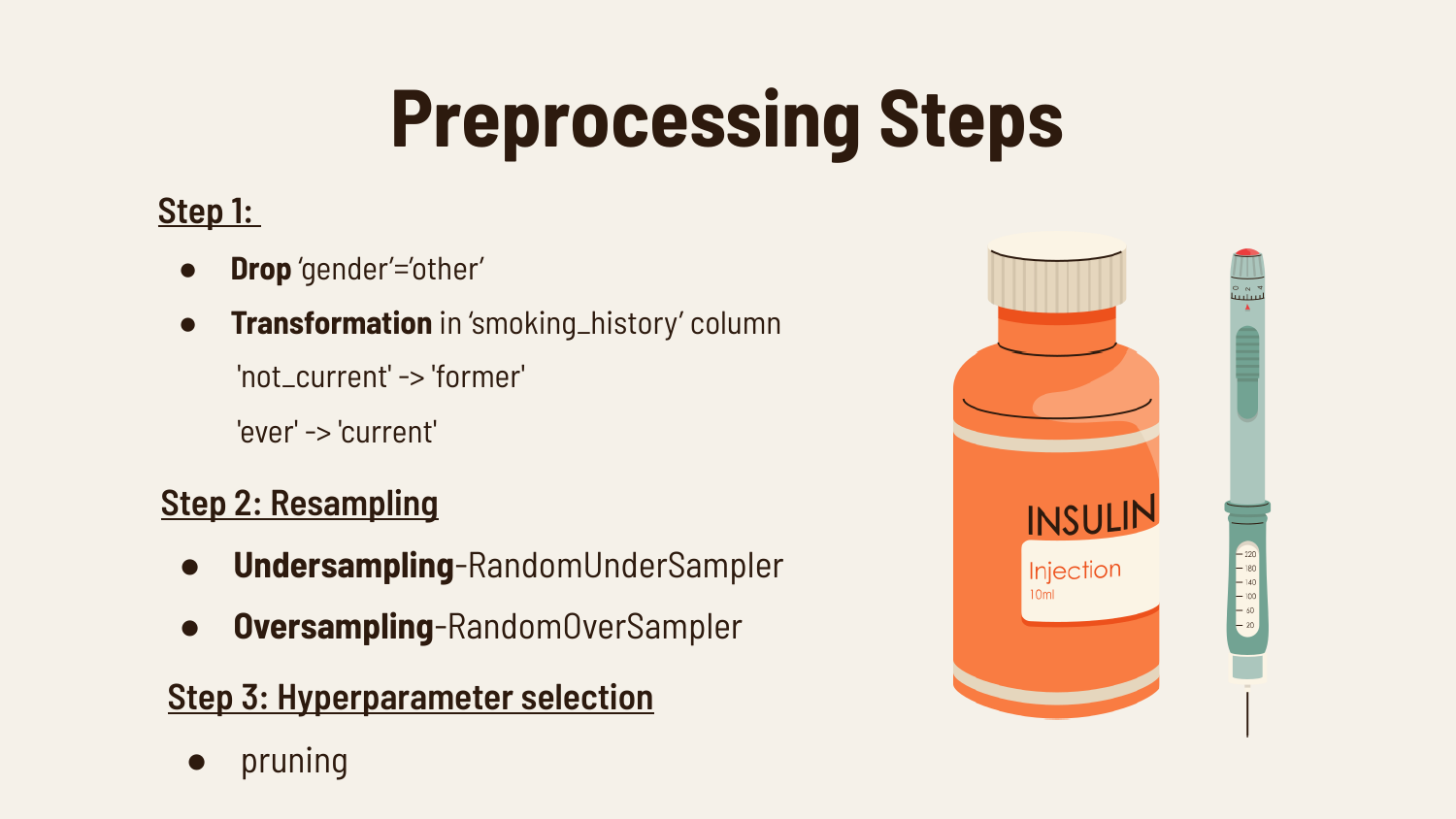

Preprocessing Steps
Step 1:
Drop ‘gender’=’other’
Transformation in ‘smoking_history’ column
 'not_current' -> 'former'
 'ever' -> 'current'

Step 2: Resampling
Undersampling-RandomUnderSampler
Oversampling-RandomOverSampler
Step 3: Hyperparameter selection
pruning